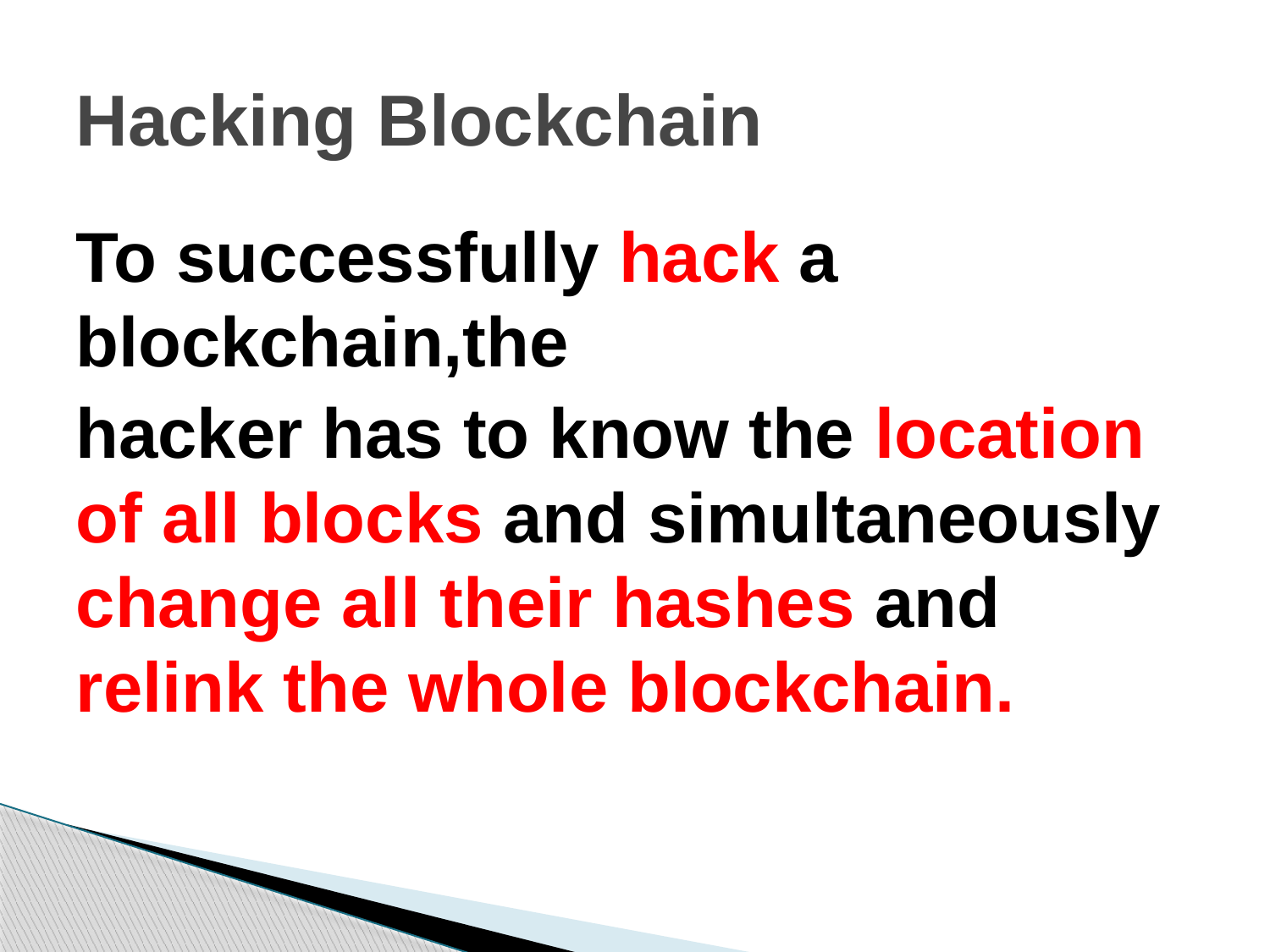

# Hacking Blockchain
To successfully hack a blockchain,the
hacker has to know the location of all blocks and simultaneously change all their hashes and relink the whole blockchain.